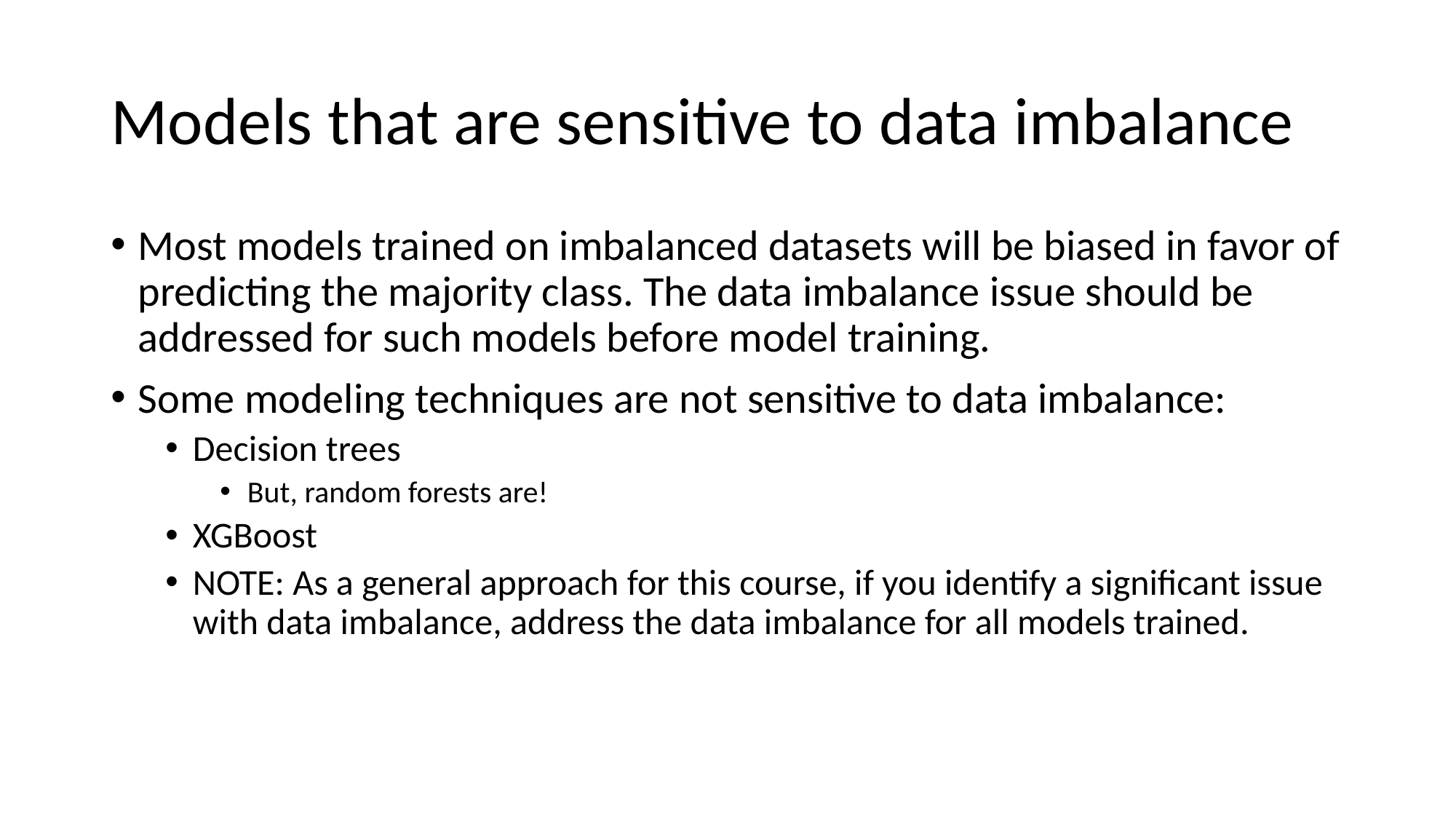

# Models that are sensitive to data imbalance
Most models trained on imbalanced datasets will be biased in favor of predicting the majority class. The data imbalance issue should be addressed for such models before model training.
Some modeling techniques are not sensitive to data imbalance:
Decision trees
But, random forests are!
XGBoost
NOTE: As a general approach for this course, if you identify a significant issue with data imbalance, address the data imbalance for all models trained.